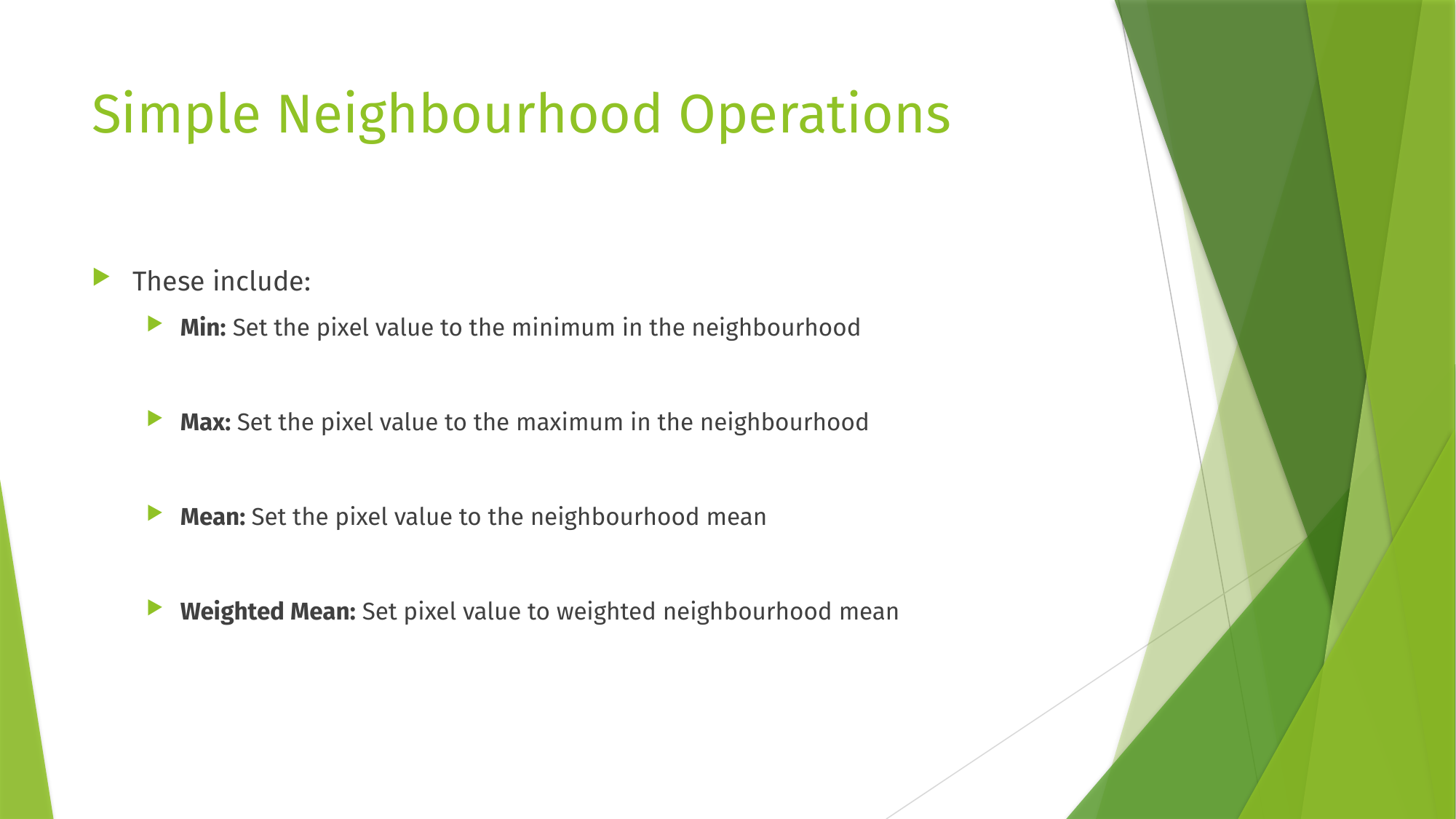

# Simple Neighbourhood Operations
These include:
Min: Set the pixel value to the minimum in the neighbourhood

Max: Set the pixel value to the maximum in the neighbourhood

Mean: Set the pixel value to the neighbourhood mean

Weighted Mean: Set pixel value to weighted neighbourhood mean